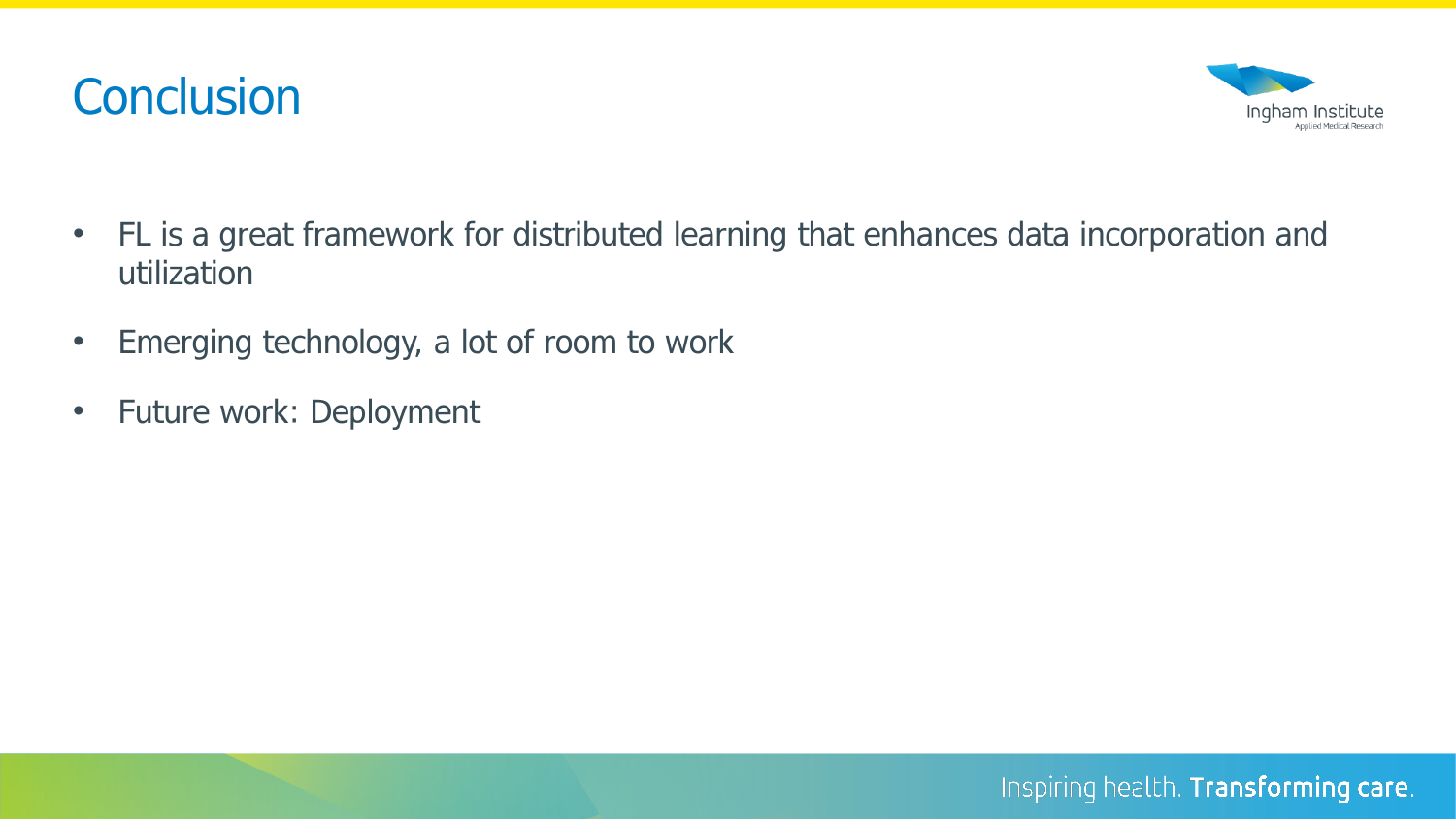

Conclusion
FL is a great framework for distributed learning that enhances data incorporation and utilization
Emerging technology, a lot of room to work
Future work: Deployment